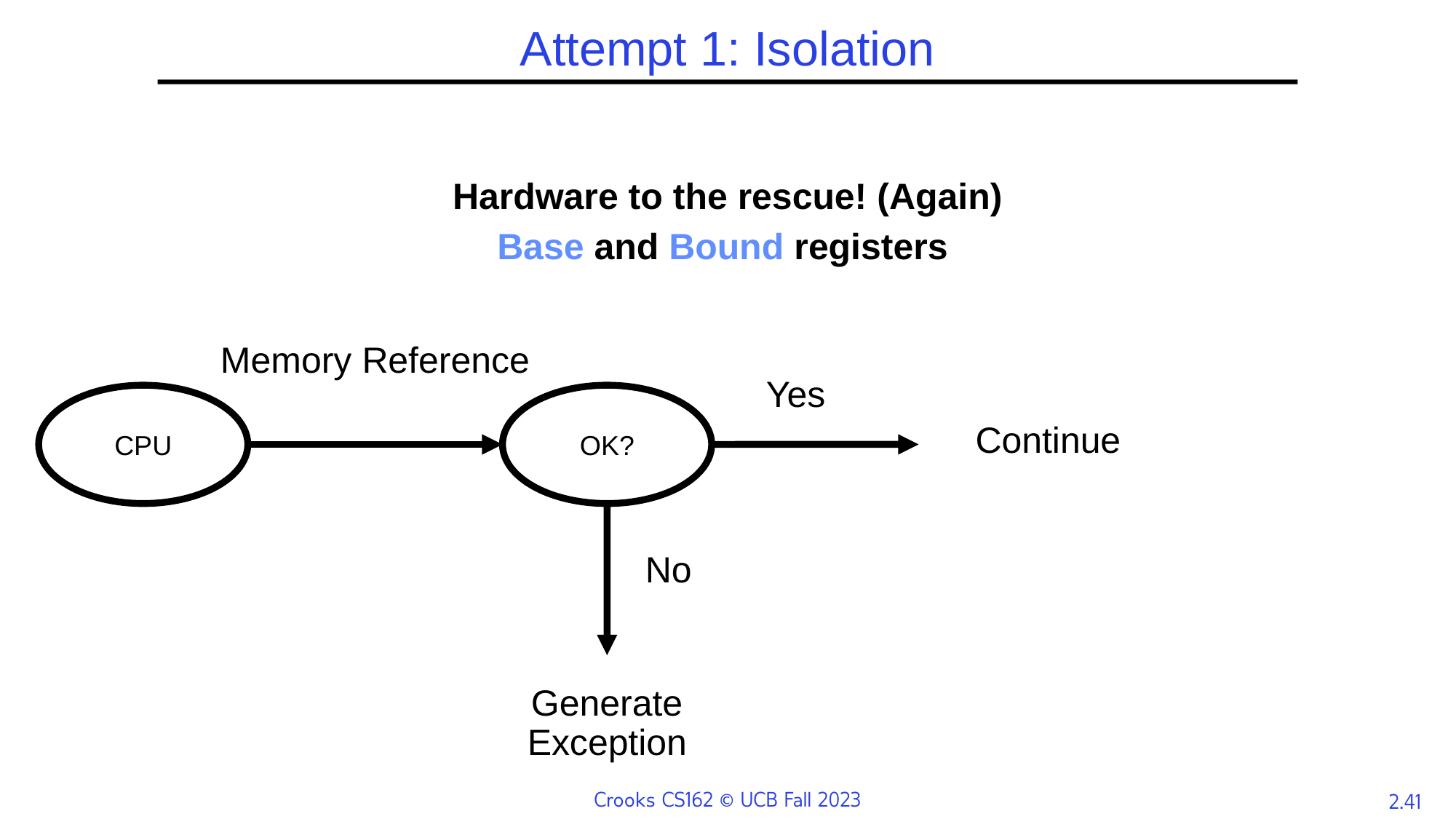

# Attempt 1: Isolation
Hardware to the rescue! (Again)
Base and Bound registers

Memory Reference
Yes
CPU
OK?
Continue
No
Generate Exception